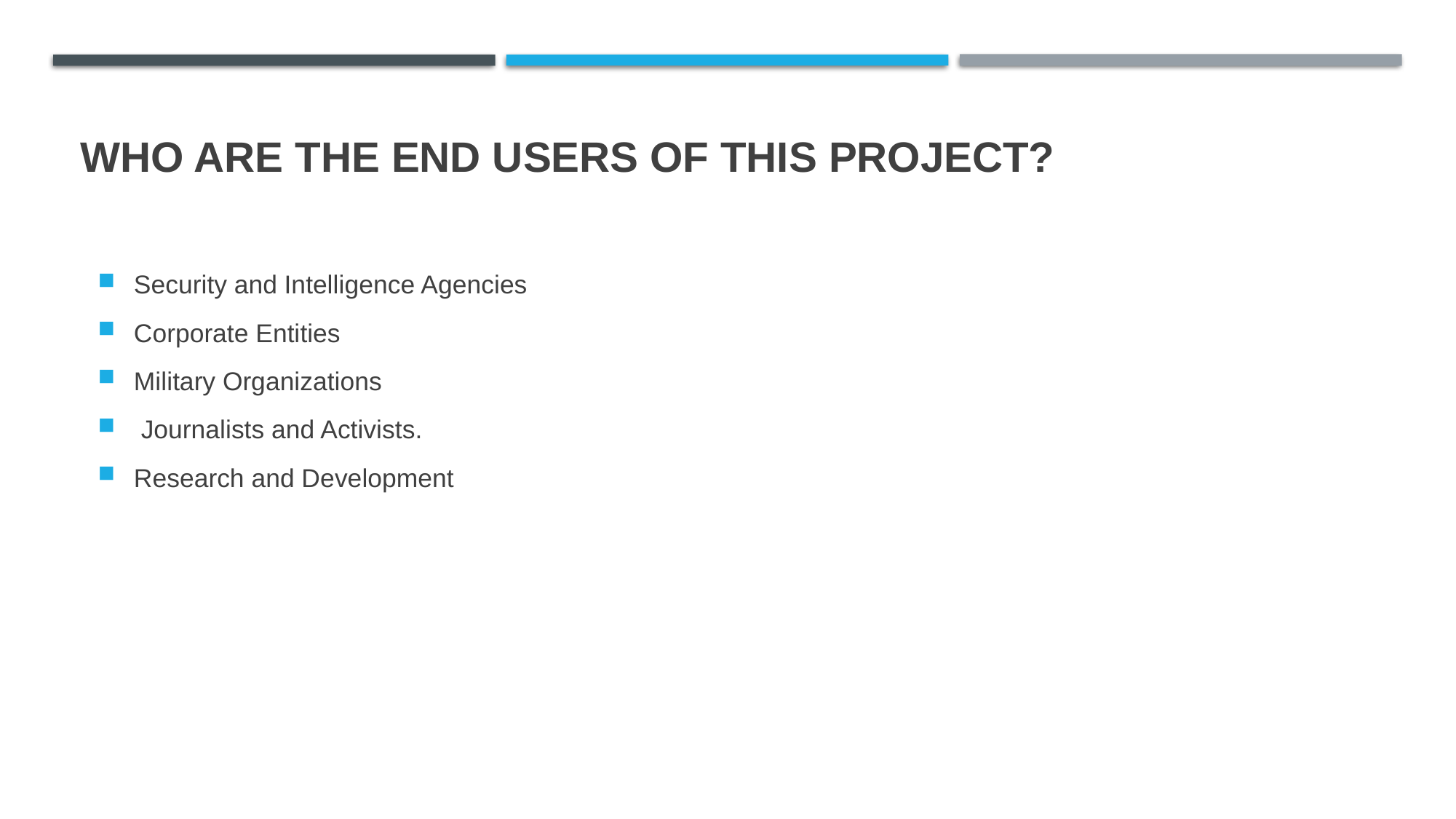

# WHO ARE THE END USERS of this project?
Security and Intelligence Agencies
Corporate Entities
Military Organizations
 Journalists and Activists.
Research and Development